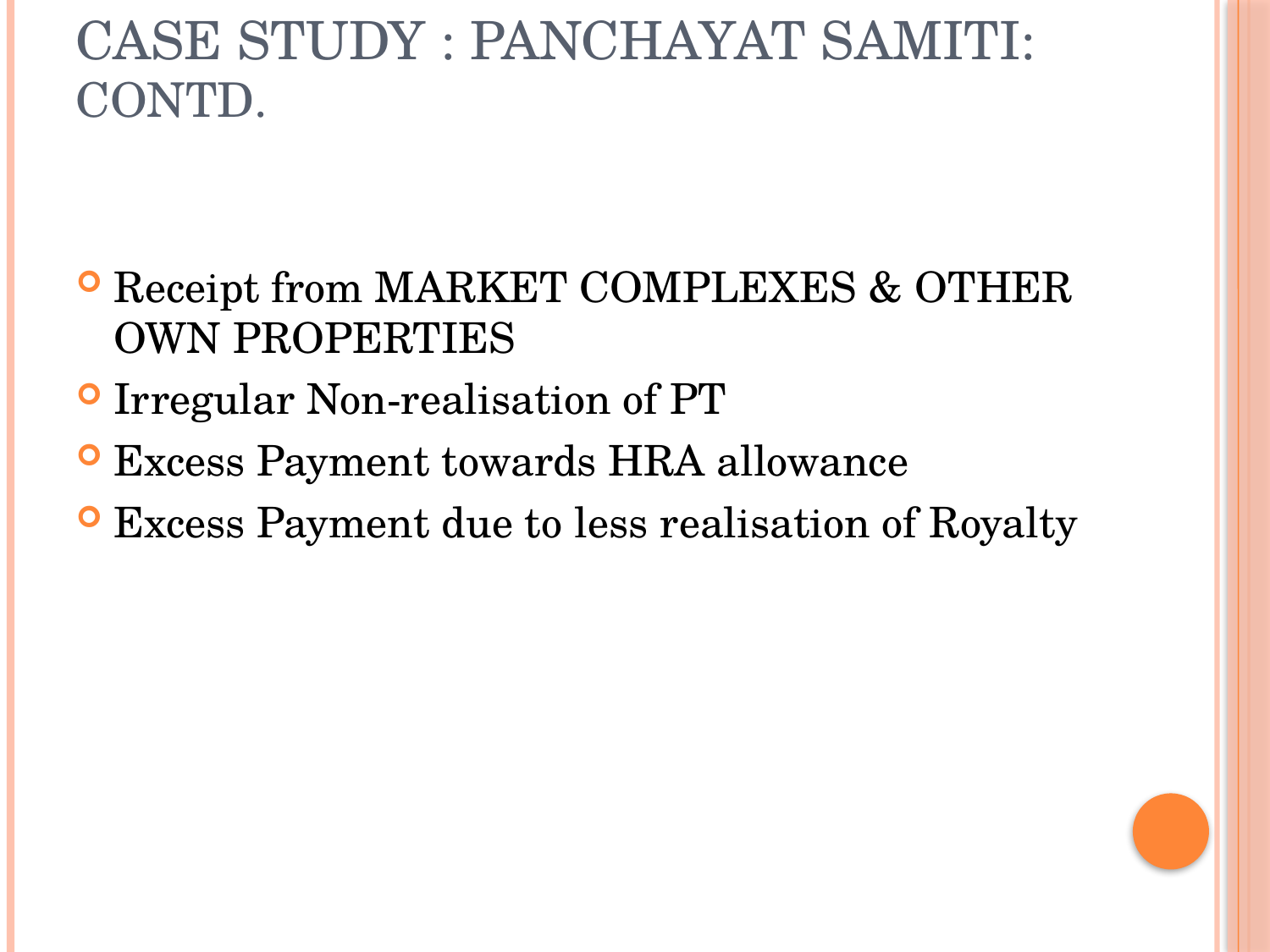

# Case Study : Panchayat samiti: Contd.
Receipt from MARKET COMPLEXES & OTHER OWN PROPERTIES
Irregular Non-realisation of PT
Excess Payment towards HRA allowance
Excess Payment due to less realisation of Royalty